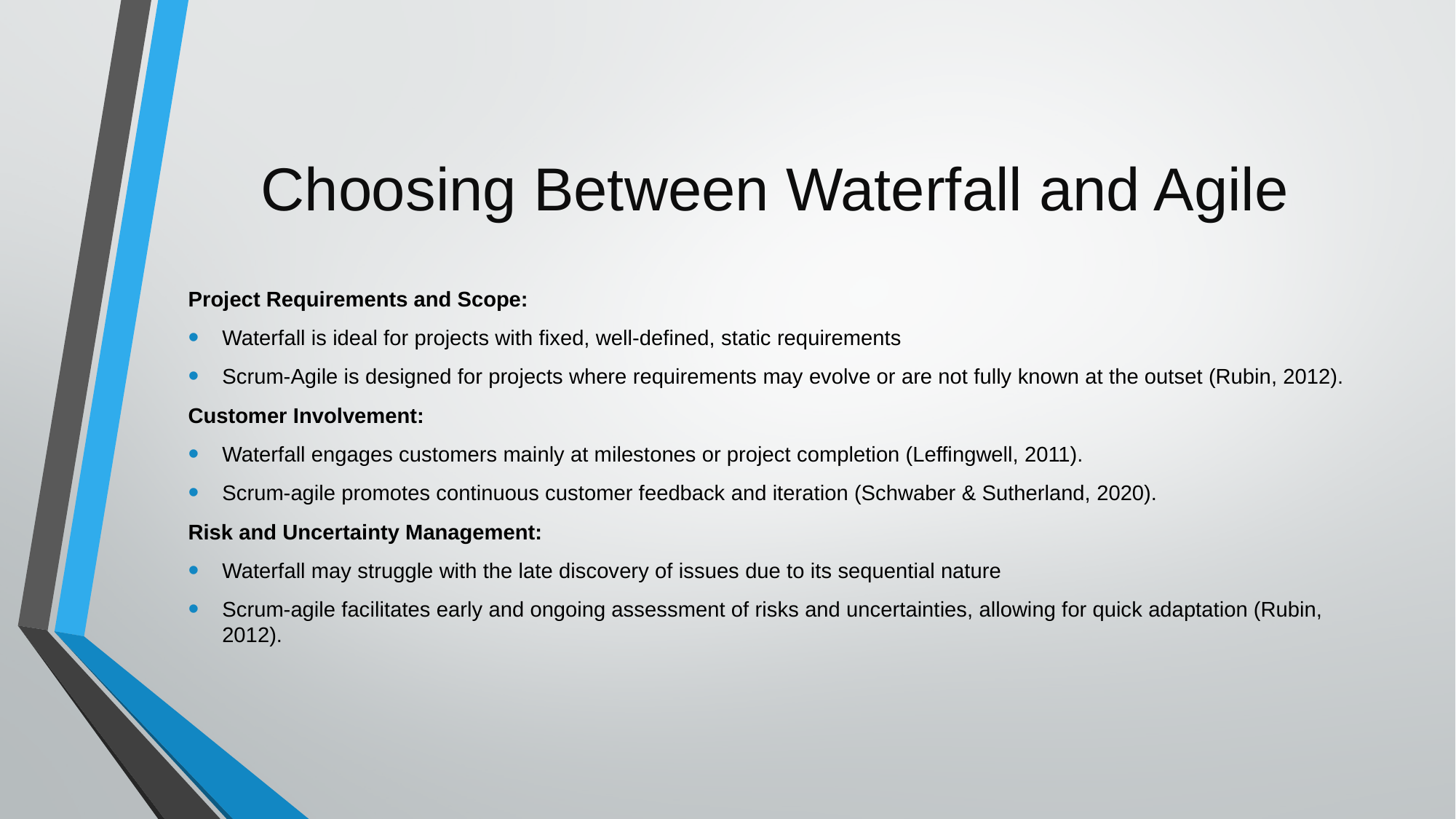

# Choosing Between Waterfall and Agile
Project Requirements and Scope:
Waterfall is ideal for projects with fixed, well-defined, static requirements
Scrum-Agile is designed for projects where requirements may evolve or are not fully known at the outset (Rubin, 2012).
Customer Involvement:
Waterfall engages customers mainly at milestones or project completion (Leffingwell, 2011).
Scrum-agile promotes continuous customer feedback and iteration (Schwaber & Sutherland, 2020).
Risk and Uncertainty Management:
Waterfall may struggle with the late discovery of issues due to its sequential nature
Scrum-agile facilitates early and ongoing assessment of risks and uncertainties, allowing for quick adaptation (Rubin, 2012).